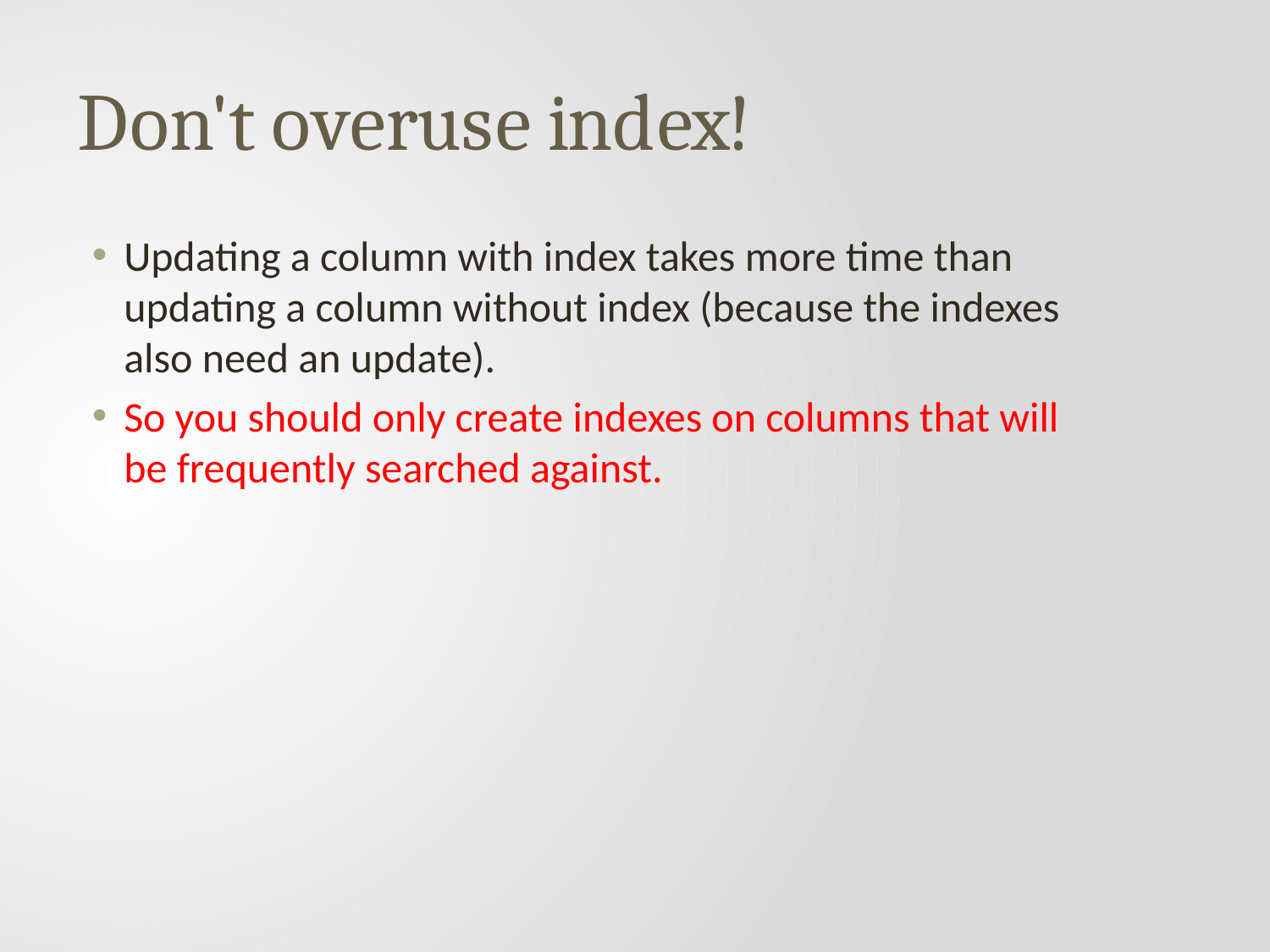

# Don't overuse index!
Updating a column with index takes more time than updating a column without index (because the indexes also need an update).
So you should only create indexes on columns that will be frequently searched against.